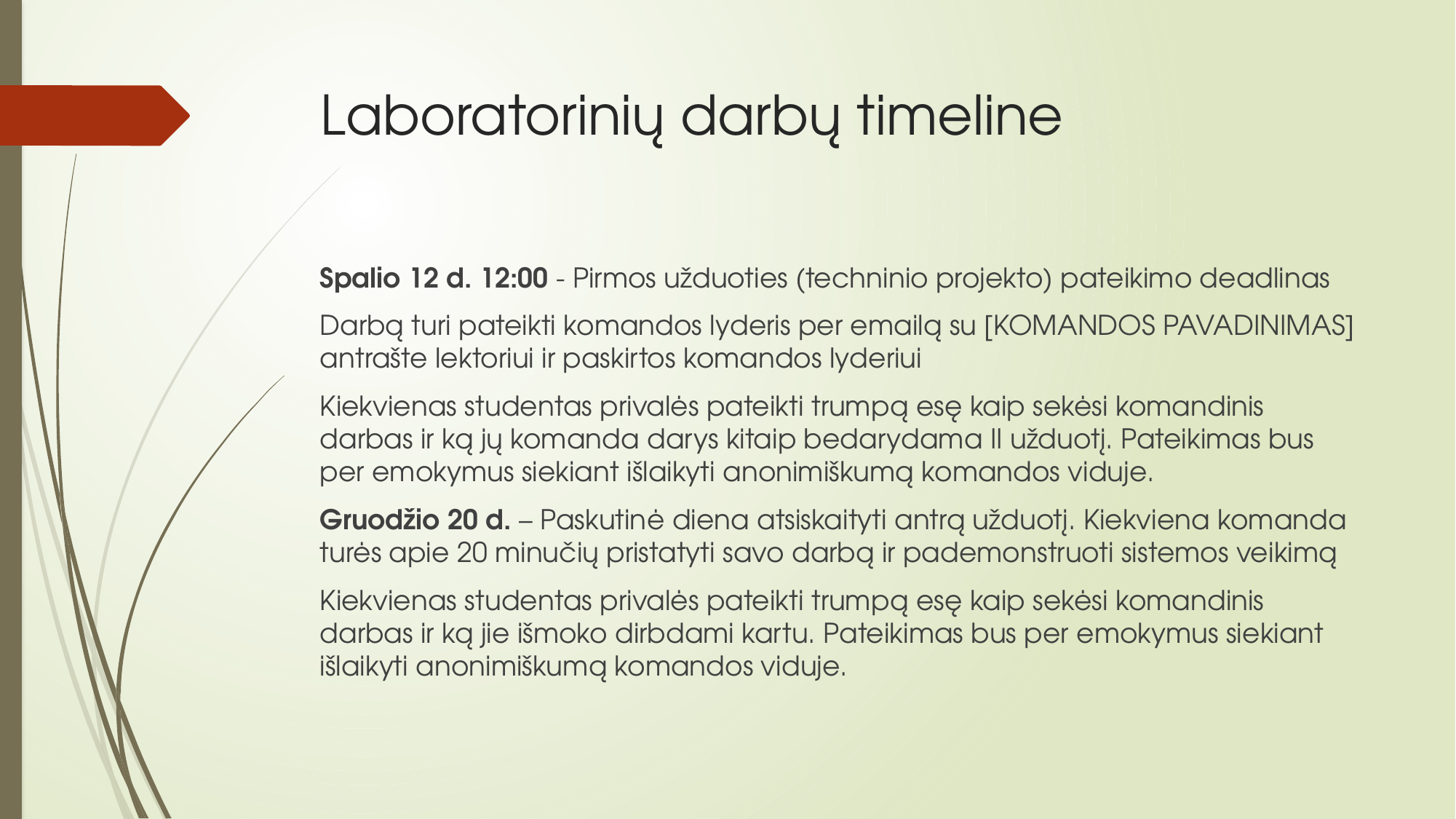

# Laboratorinių darbų timeline
Spalio 12 d. 12:00 - Pirmos užduoties (techninio projekto) pateikimo deadlinas
Darbą turi pateikti komandos lyderis per emailą su [KOMANDOS PAVADINIMAS] antrašte lektoriui ir paskirtos komandos lyderiui
Kiekvienas studentas privalės pateikti trumpą esę kaip sekėsi komandinis darbas ir ką jų komanda darys kitaip bedarydama II užduotį. Pateikimas bus per emokymus siekiant išlaikyti anonimiškumą komandos viduje.
Gruodžio 20 d. – Paskutinė diena atsiskaityti antrą užduotį. Kiekviena komanda turės apie 20 minučių pristatyti savo darbą ir pademonstruoti sistemos veikimą
Kiekvienas studentas privalės pateikti trumpą esę kaip sekėsi komandinis darbas ir ką jie išmoko dirbdami kartu. Pateikimas bus per emokymus siekiant išlaikyti anonimiškumą komandos viduje.